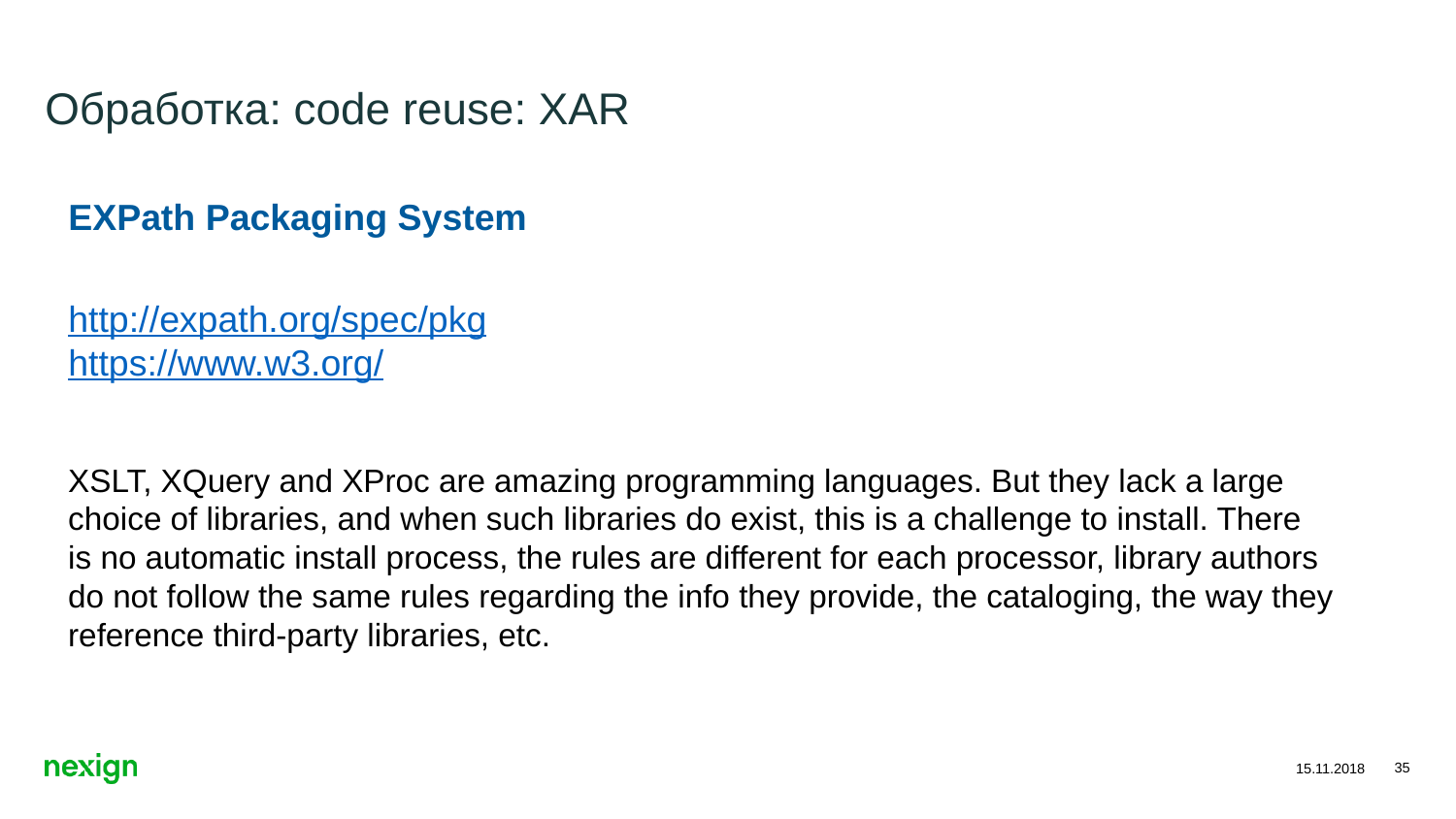

# Обработка: code reuse: XAR
EXPath Packaging System

http://expath.org/spec/pkg
https://www.w3.org/

XSLT, XQuery and XProc are amazing programming languages. But they lack a large choice of libraries, and when such libraries do exist, this is a challenge to install. There is no automatic install process, the rules are different for each processor, library authors do not follow the same rules regarding the info they provide, the cataloging, the way they reference third-party libraries, etc.
35
15.11.2018